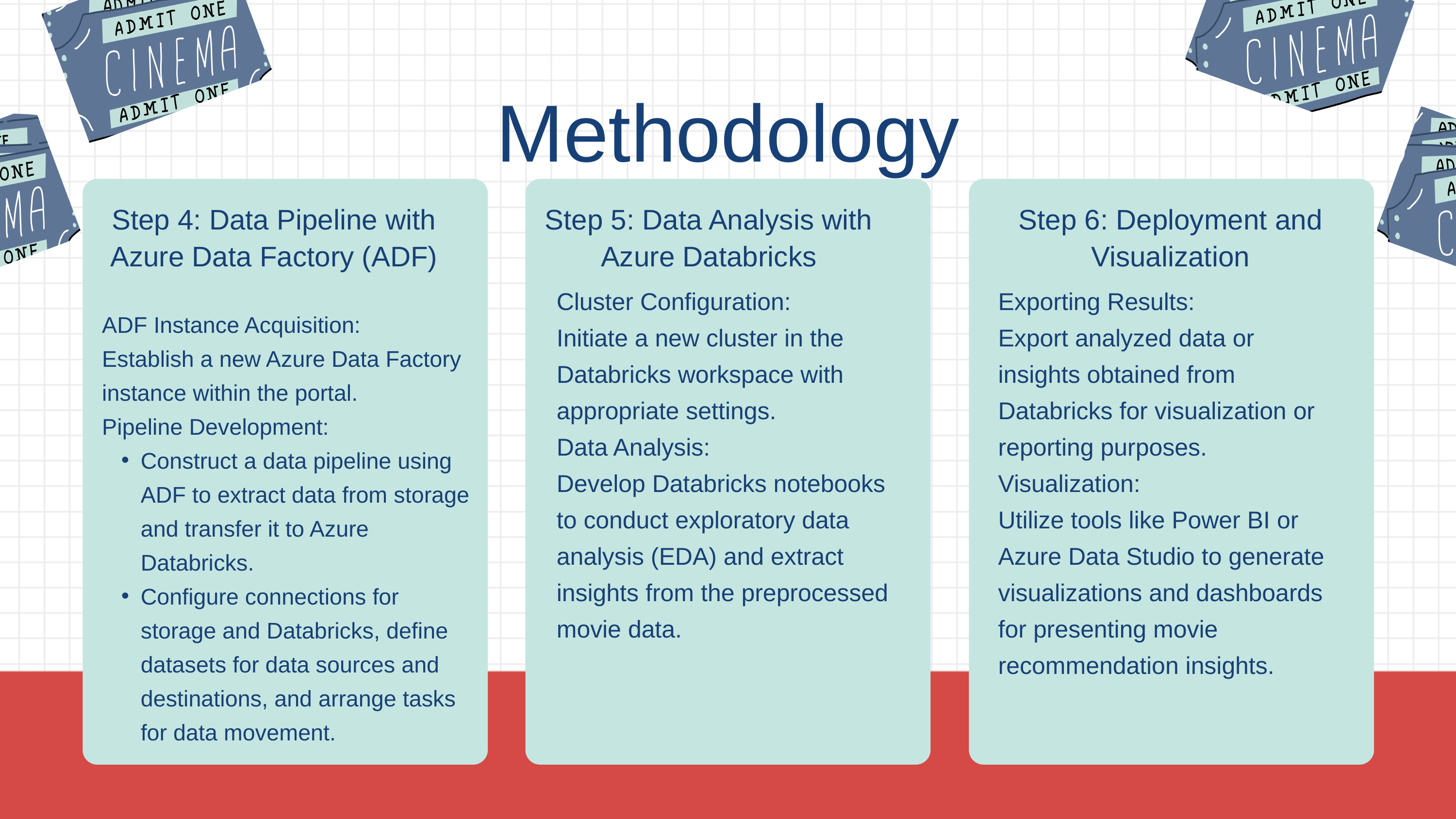

Methodology

Step 4: Data Pipeline with Azure Data Factory (ADF)
Step 5: Data Analysis with Azure Databricks
Step 6: Deployment and Visualization
Cluster Configuration:
Initiate a new cluster in the Databricks workspace with appropriate settings.
Data Analysis:
Develop Databricks notebooks to conduct exploratory data analysis (EDA) and extract insights from the preprocessed movie data.
Exporting Results:
Export analyzed data or insights obtained from Databricks for visualization or reporting purposes.
Visualization:
Utilize tools like Power BI or Azure Data Studio to generate visualizations and dashboards for presenting movie recommendation insights.
ADF Instance Acquisition:
Establish a new Azure Data Factory instance within the portal.
Pipeline Development:
Construct a data pipeline using ADF to extract data from storage and transfer it to Azure Databricks.
Configure connections for storage and Databricks, define datasets for data sources and destinations, and arrange tasks for data movement.